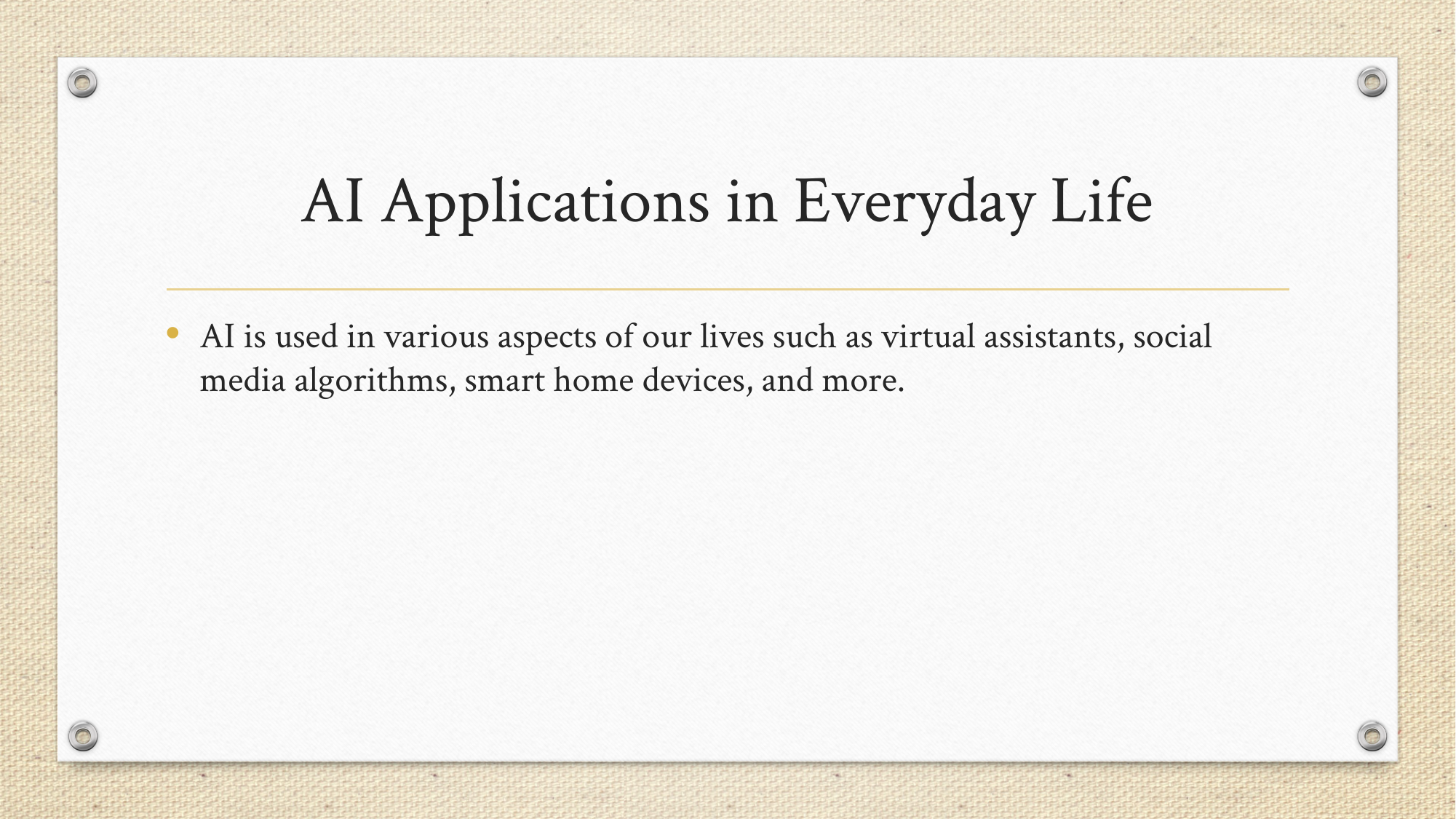

# AI Applications in Everyday Life
AI is used in various aspects of our lives such as virtual assistants, social media algorithms, smart home devices, and more.